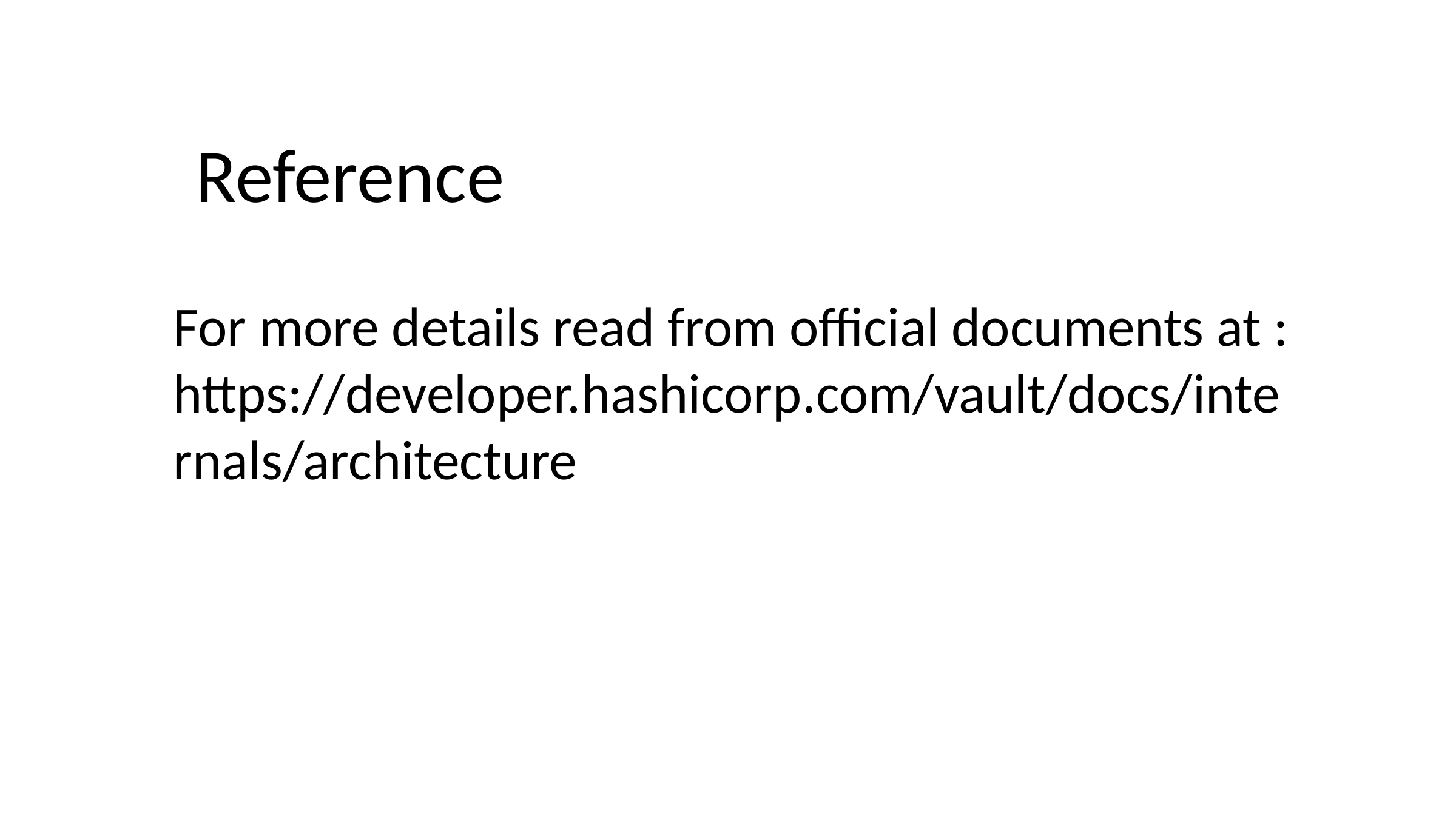

Reference
For more details read from official documents at : https://developer.hashicorp.com/vault/docs/internals/architecture